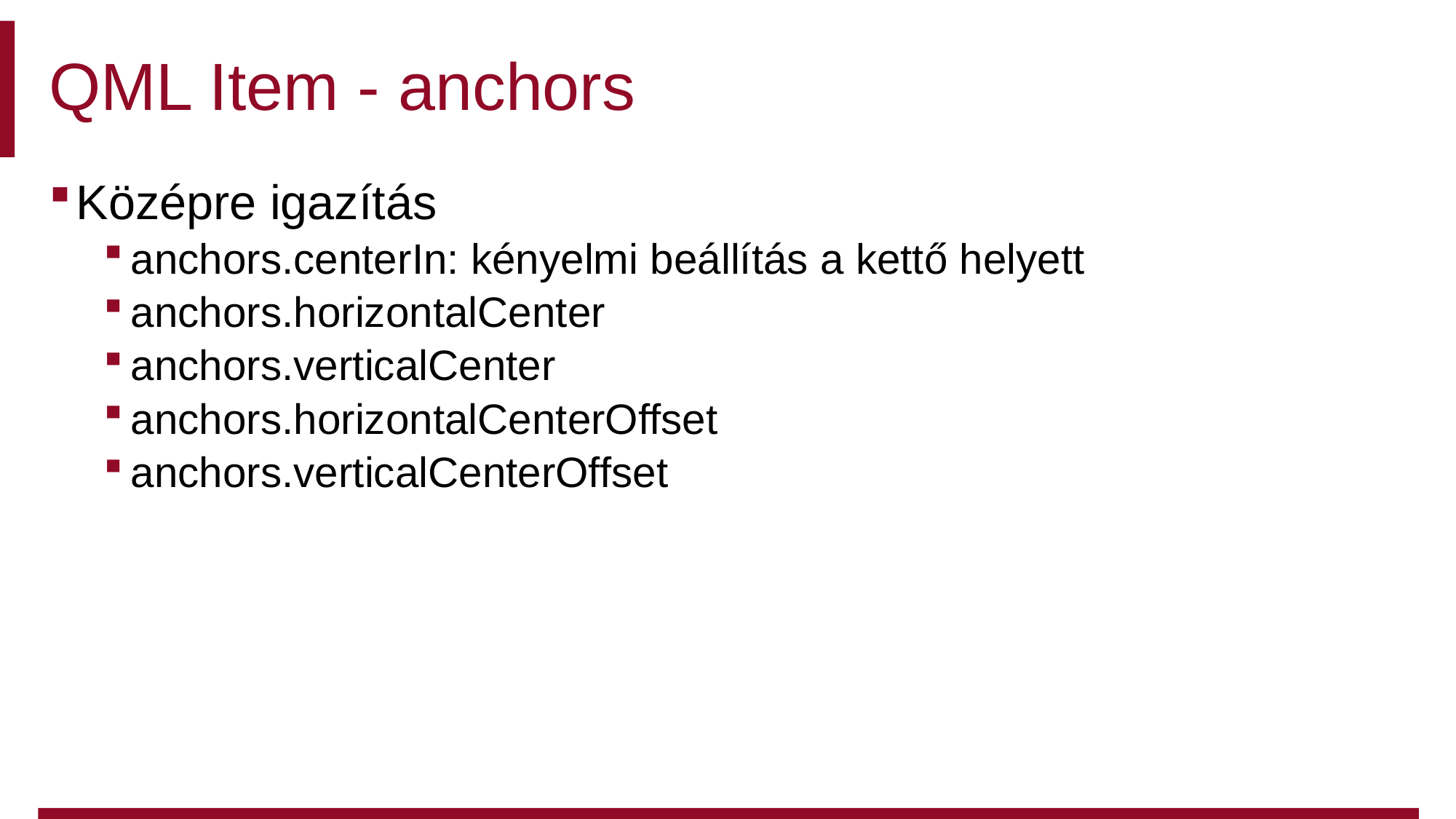

# QML Item - anchors
Középre igazítás
anchors.centerIn: kényelmi beállítás a kettő helyett
anchors.horizontalCenter
anchors.verticalCenter
anchors.horizontalCenterOffset
anchors.verticalCenterOffset